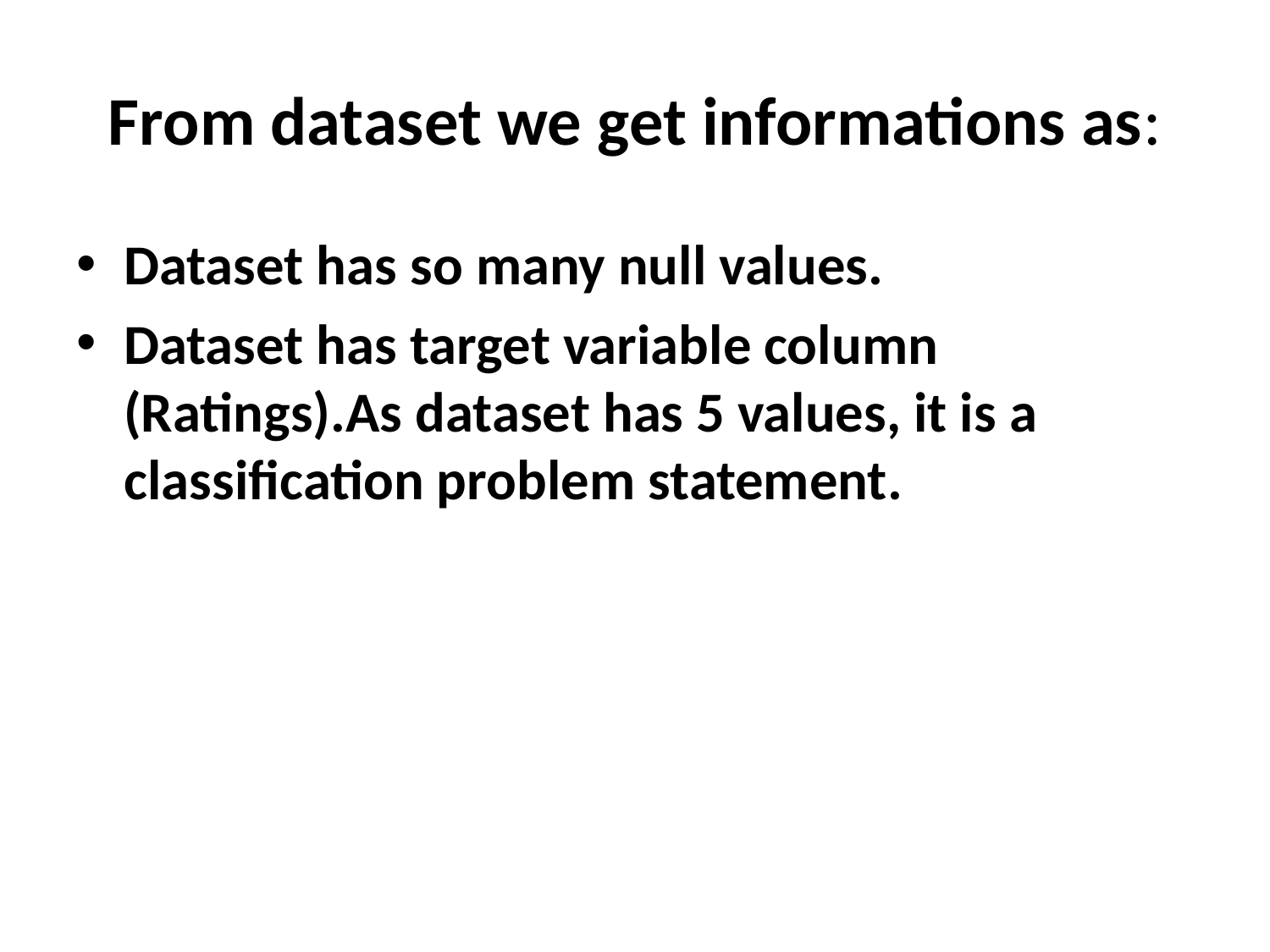

# From dataset we get informations as:
Dataset has so many null values.
Dataset has target variable column (Ratings).As dataset has 5 values, it is a classification problem statement.